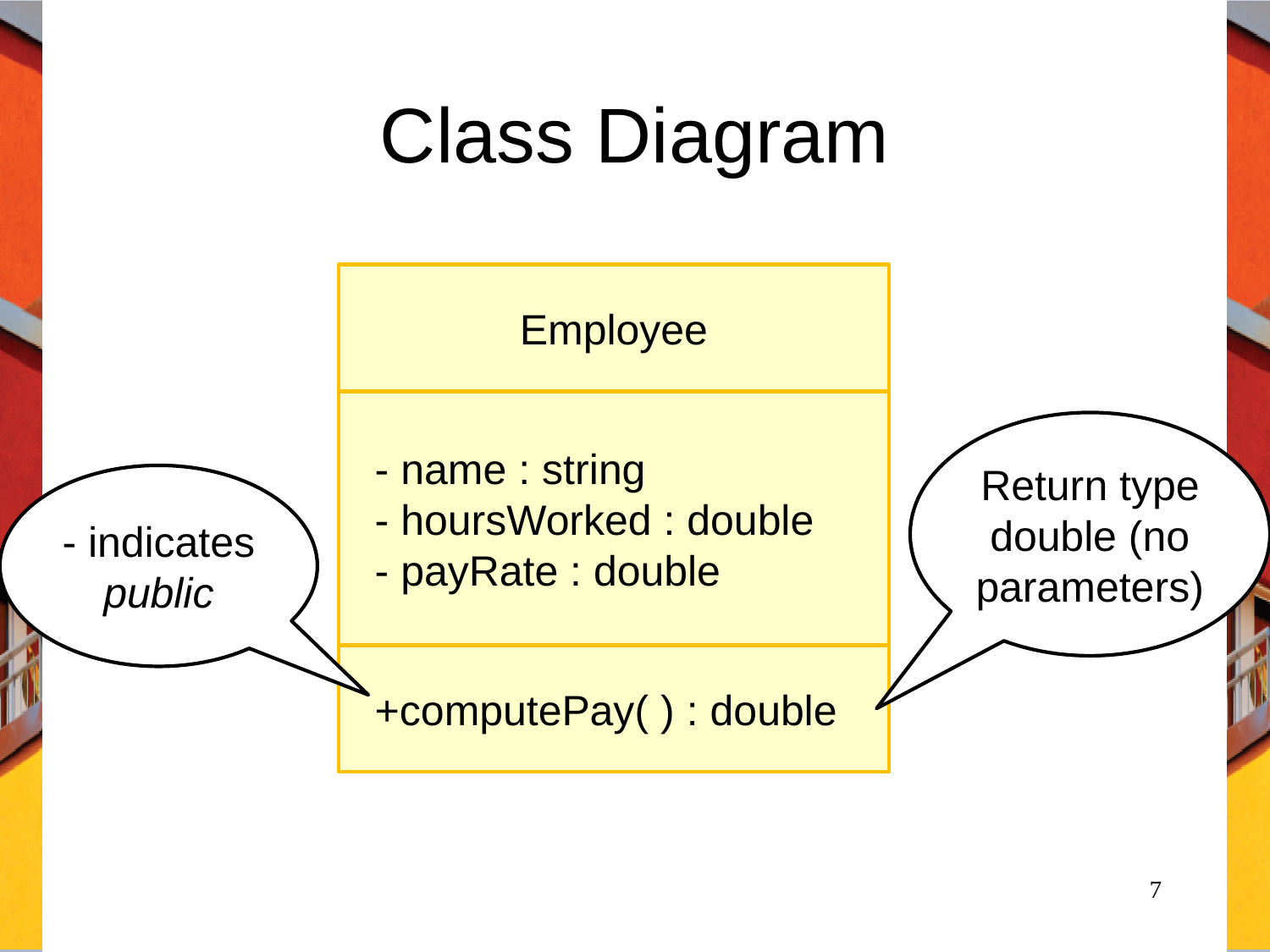

# Class Diagram
Employee
  - name : string
  - hoursWorked : double
  - payRate : double
Return type double (no parameters)
- indicates public
  +computePay( ) : double
7